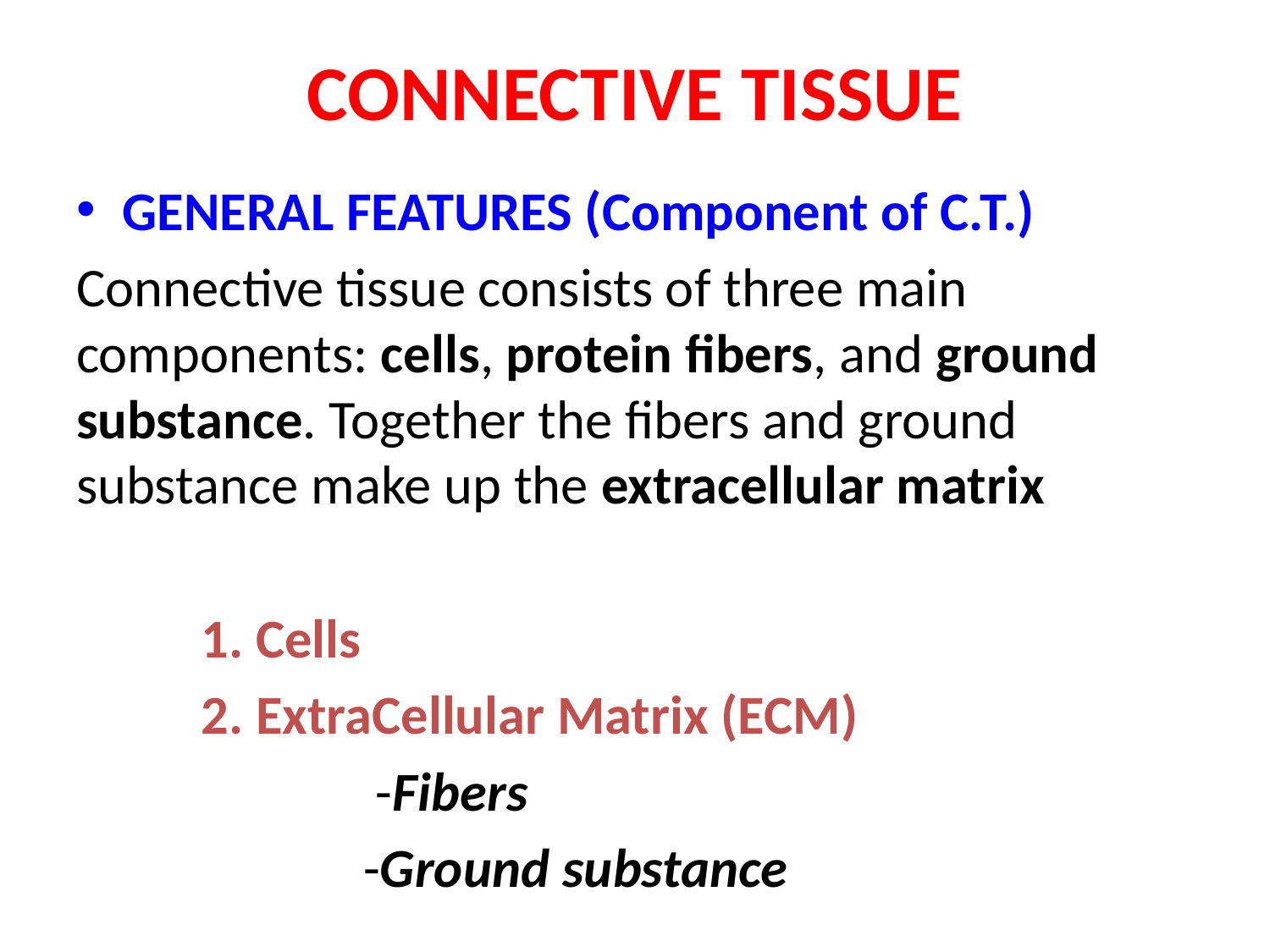

# CONNECTIVE TISSUE
GENERAL FEATURES (Component of C.T.)
Connective tissue consists of three main components: cells, protein fibers, and ground substance. Together the fibers and ground substance make up the extracellular matrix

          1. Cells
          2. ExtraCellular Matrix (ECM)
                        -Fibers
                       -Ground substance